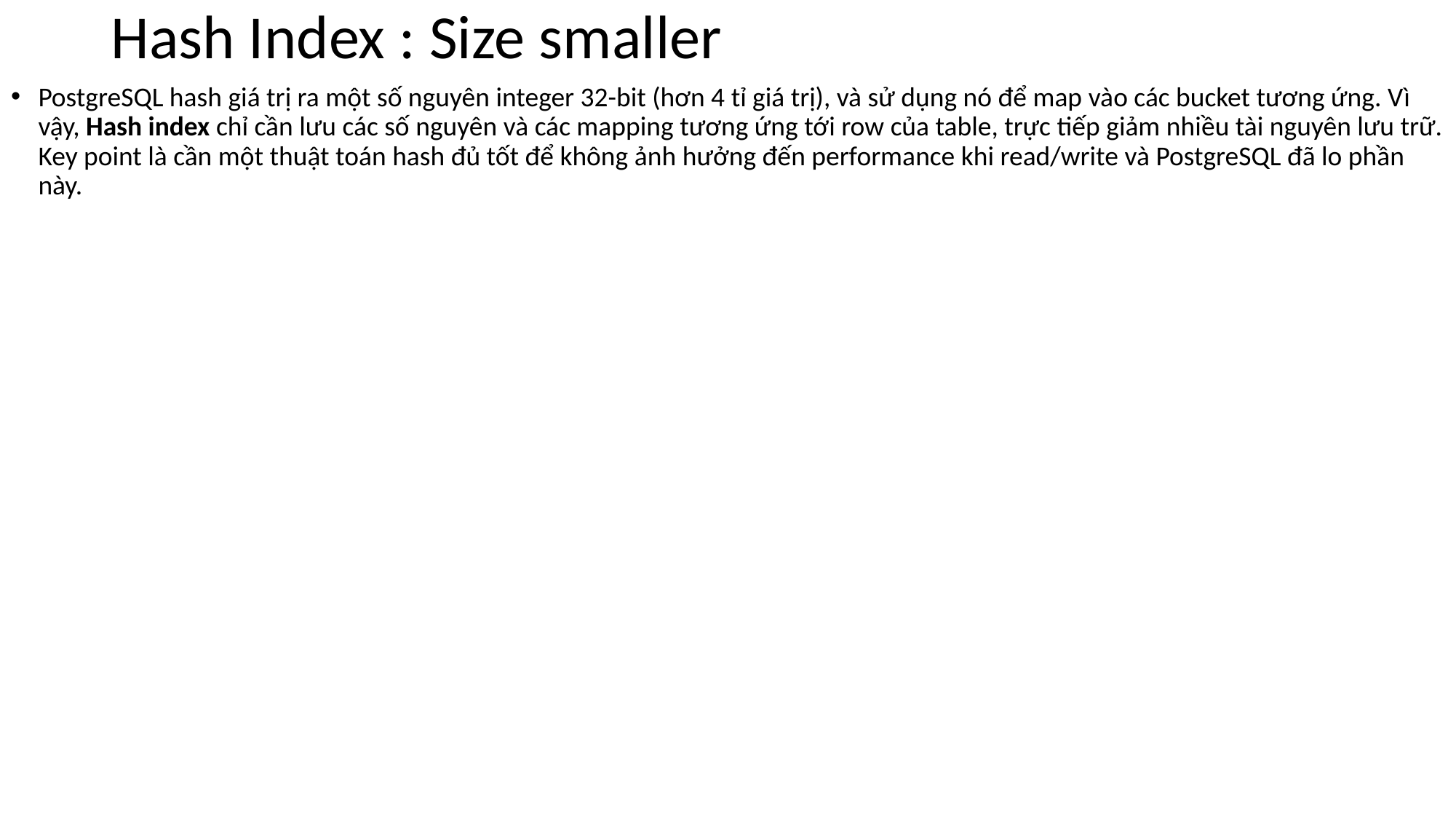

# Hash Index : Size smaller
PostgreSQL hash giá trị ra một số nguyên integer 32-bit (hơn 4 tỉ giá trị), và sử dụng nó để map vào các bucket tương ứng. Vì vậy, Hash index chỉ cần lưu các số nguyên và các mapping tương ứng tới row của table, trực tiếp giảm nhiều tài nguyên lưu trữ. Key point là cần một thuật toán hash đủ tốt để không ảnh hưởng đến performance khi read/write và PostgreSQL đã lo phần này.